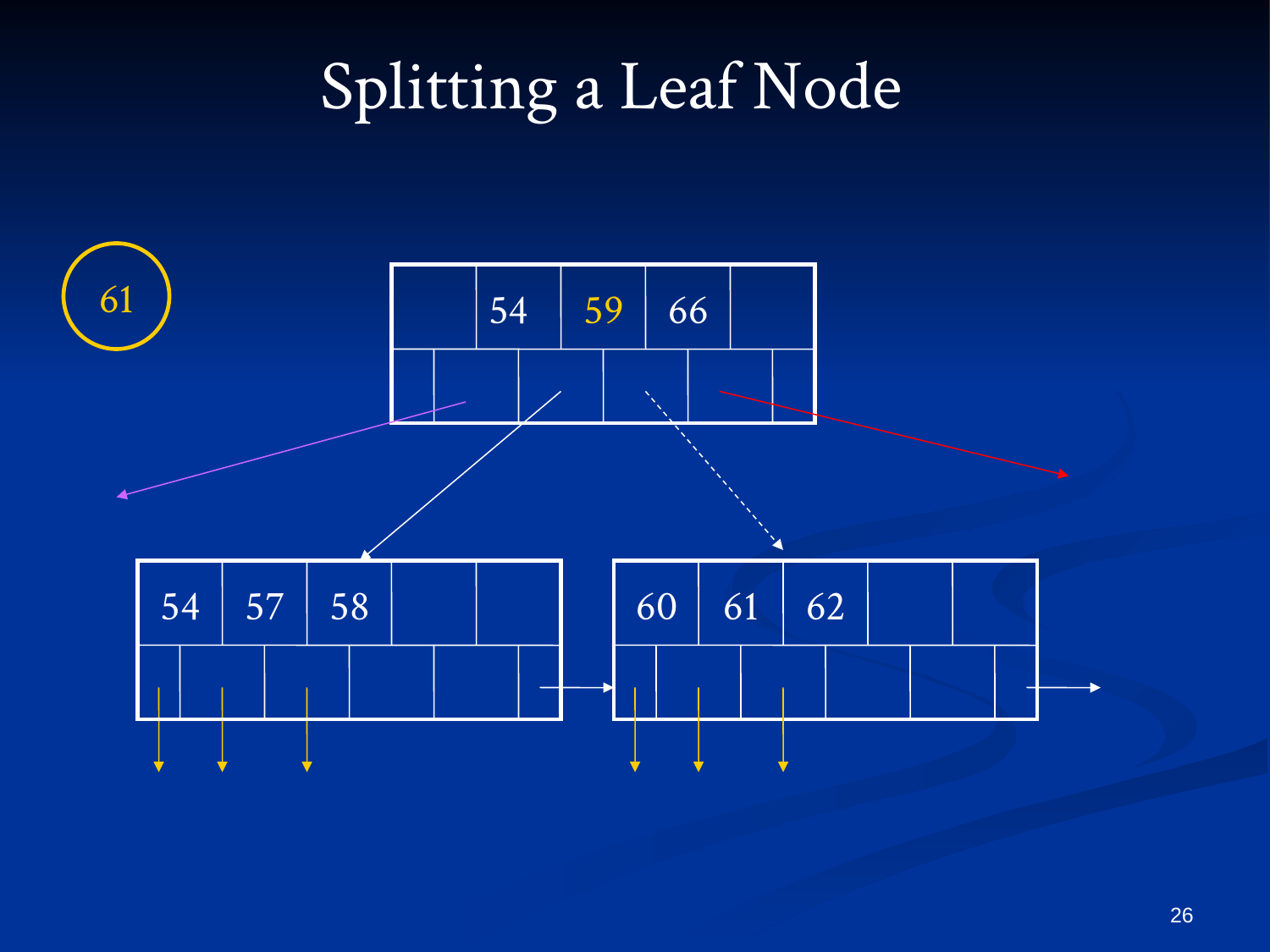

Splitting a Leaf Node

61

54
59
66

54
57
58
60
61
62

26